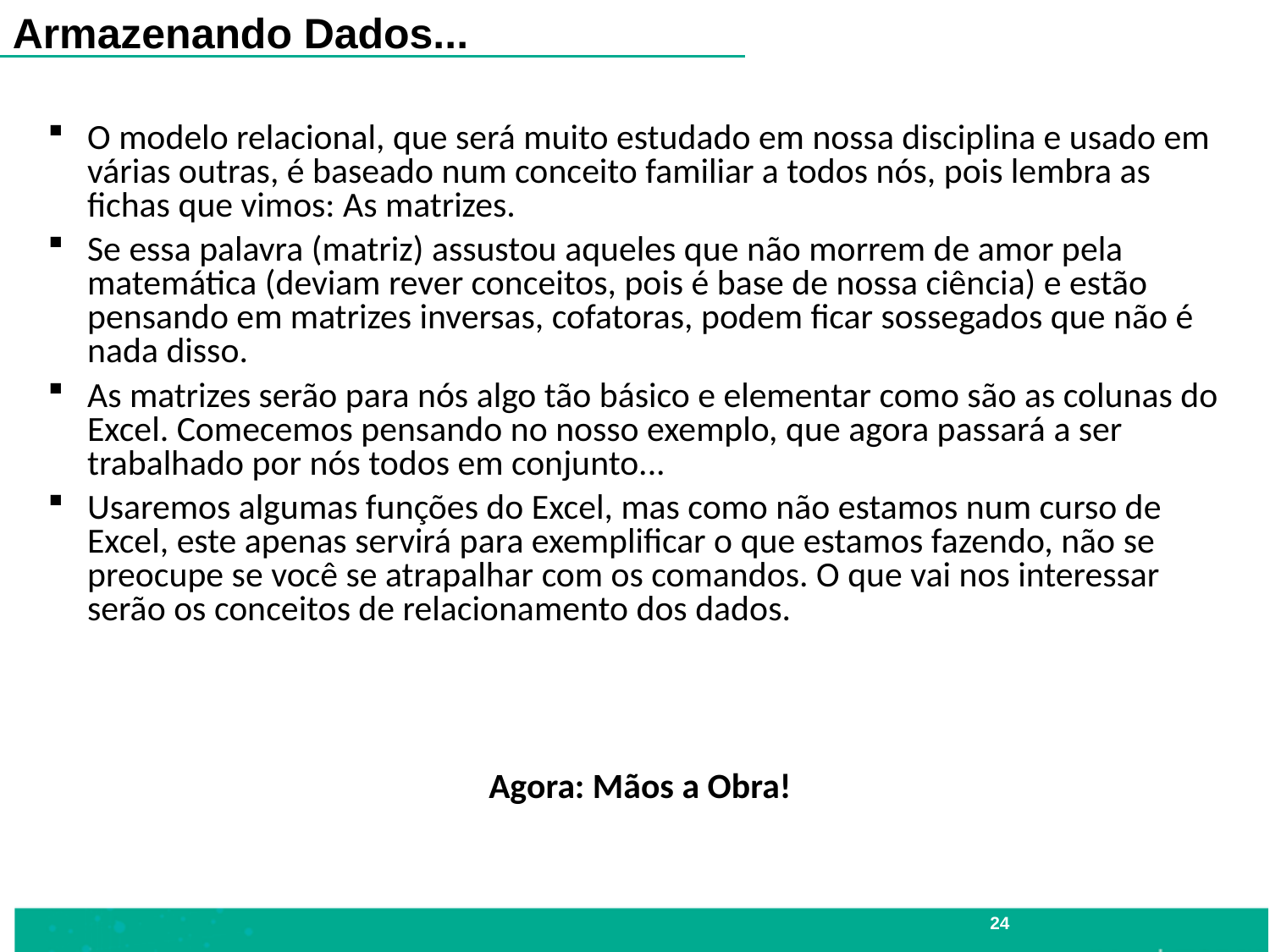

Armazenando Dados...
O modelo relacional, que será muito estudado em nossa disciplina e usado em várias outras, é baseado num conceito familiar a todos nós, pois lembra as fichas que vimos: As matrizes.
Se essa palavra (matriz) assustou aqueles que não morrem de amor pela matemática (deviam rever conceitos, pois é base de nossa ciência) e estão pensando em matrizes inversas, cofatoras, podem ficar sossegados que não é nada disso.
As matrizes serão para nós algo tão básico e elementar como são as colunas do Excel. Comecemos pensando no nosso exemplo, que agora passará a ser trabalhado por nós todos em conjunto...
Usaremos algumas funções do Excel, mas como não estamos num curso de Excel, este apenas servirá para exemplificar o que estamos fazendo, não se preocupe se você se atrapalhar com os comandos. O que vai nos interessar serão os conceitos de relacionamento dos dados.

Agora: Mãos a Obra!